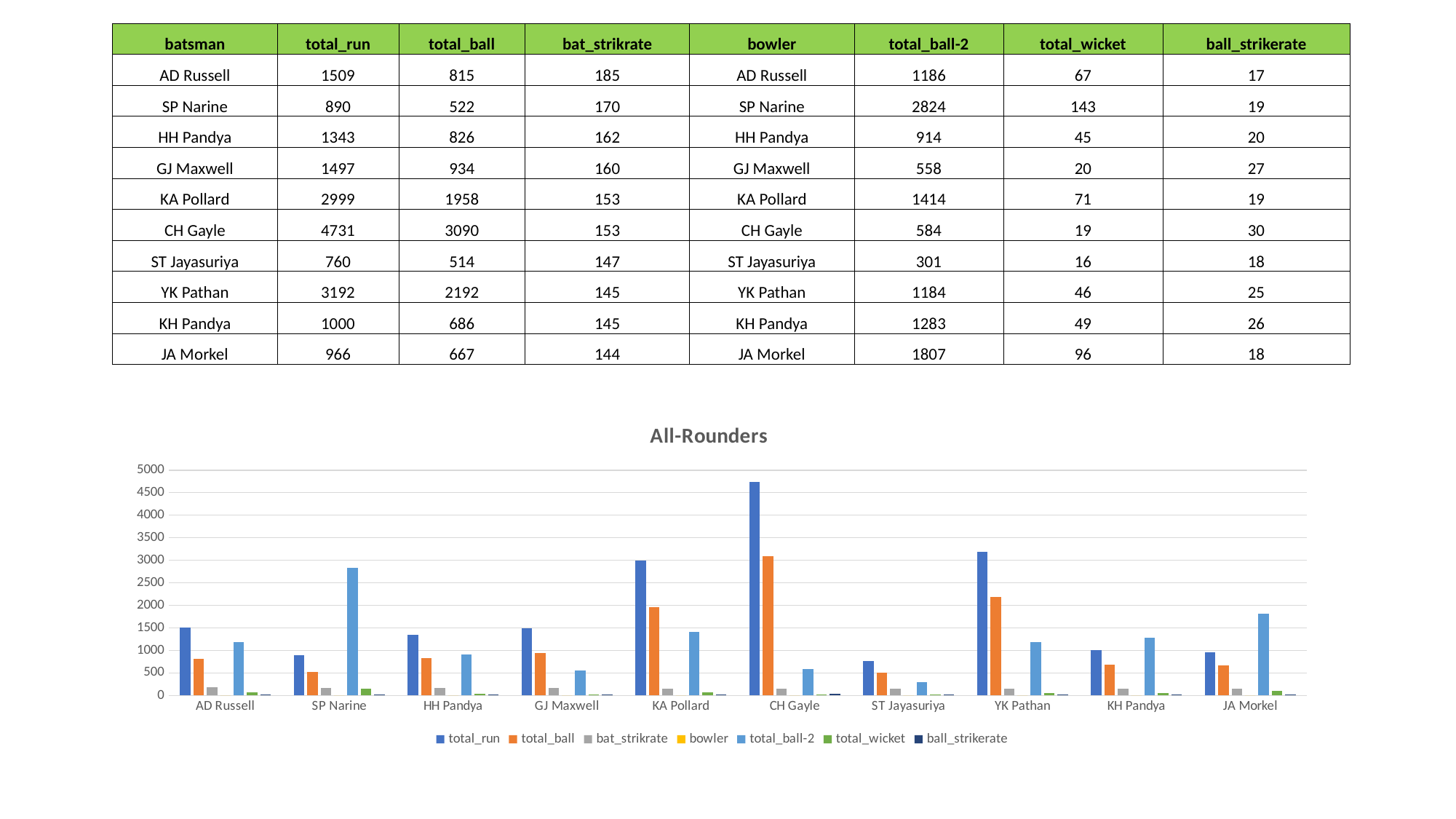

| batsman | total\_run | total\_ball | bat\_strikrate | bowler | total\_ball-2 | total\_wicket | ball\_strikerate |
| --- | --- | --- | --- | --- | --- | --- | --- |
| AD Russell | 1509 | 815 | 185 | AD Russell | 1186 | 67 | 17 |
| SP Narine | 890 | 522 | 170 | SP Narine | 2824 | 143 | 19 |
| HH Pandya | 1343 | 826 | 162 | HH Pandya | 914 | 45 | 20 |
| GJ Maxwell | 1497 | 934 | 160 | GJ Maxwell | 558 | 20 | 27 |
| KA Pollard | 2999 | 1958 | 153 | KA Pollard | 1414 | 71 | 19 |
| CH Gayle | 4731 | 3090 | 153 | CH Gayle | 584 | 19 | 30 |
| ST Jayasuriya | 760 | 514 | 147 | ST Jayasuriya | 301 | 16 | 18 |
| YK Pathan | 3192 | 2192 | 145 | YK Pathan | 1184 | 46 | 25 |
| KH Pandya | 1000 | 686 | 145 | KH Pandya | 1283 | 49 | 26 |
| JA Morkel | 966 | 667 | 144 | JA Morkel | 1807 | 96 | 18 |

### Chart: All-Rounders

| Category | total_run | total_ball | bat_strikrate | bowler | total_ball-2 | total_wicket | ball_strikerate |
|---|---|---|---|---|---|---|---|
| AD Russell | 1509.0 | 815.0 | 185.0 | 0.0 | 1186.0 | 67.0 | 17.0 |
| SP Narine | 890.0 | 522.0 | 170.0 | 0.0 | 2824.0 | 143.0 | 19.0 |
| HH Pandya | 1343.0 | 826.0 | 162.0 | 0.0 | 914.0 | 45.0 | 20.0 |
| GJ Maxwell | 1497.0 | 934.0 | 160.0 | 0.0 | 558.0 | 20.0 | 27.0 |
| KA Pollard | 2999.0 | 1958.0 | 153.0 | 0.0 | 1414.0 | 71.0 | 19.0 |
| CH Gayle | 4731.0 | 3090.0 | 153.0 | 0.0 | 584.0 | 19.0 | 30.0 |
| ST Jayasuriya | 760.0 | 514.0 | 147.0 | 0.0 | 301.0 | 16.0 | 18.0 |
| YK Pathan | 3192.0 | 2192.0 | 145.0 | 0.0 | 1184.0 | 46.0 | 25.0 |
| KH Pandya | 1000.0 | 686.0 | 145.0 | 0.0 | 1283.0 | 49.0 | 26.0 |
| JA Morkel | 966.0 | 667.0 | 144.0 | 0.0 | 1807.0 | 96.0 | 18.0 |